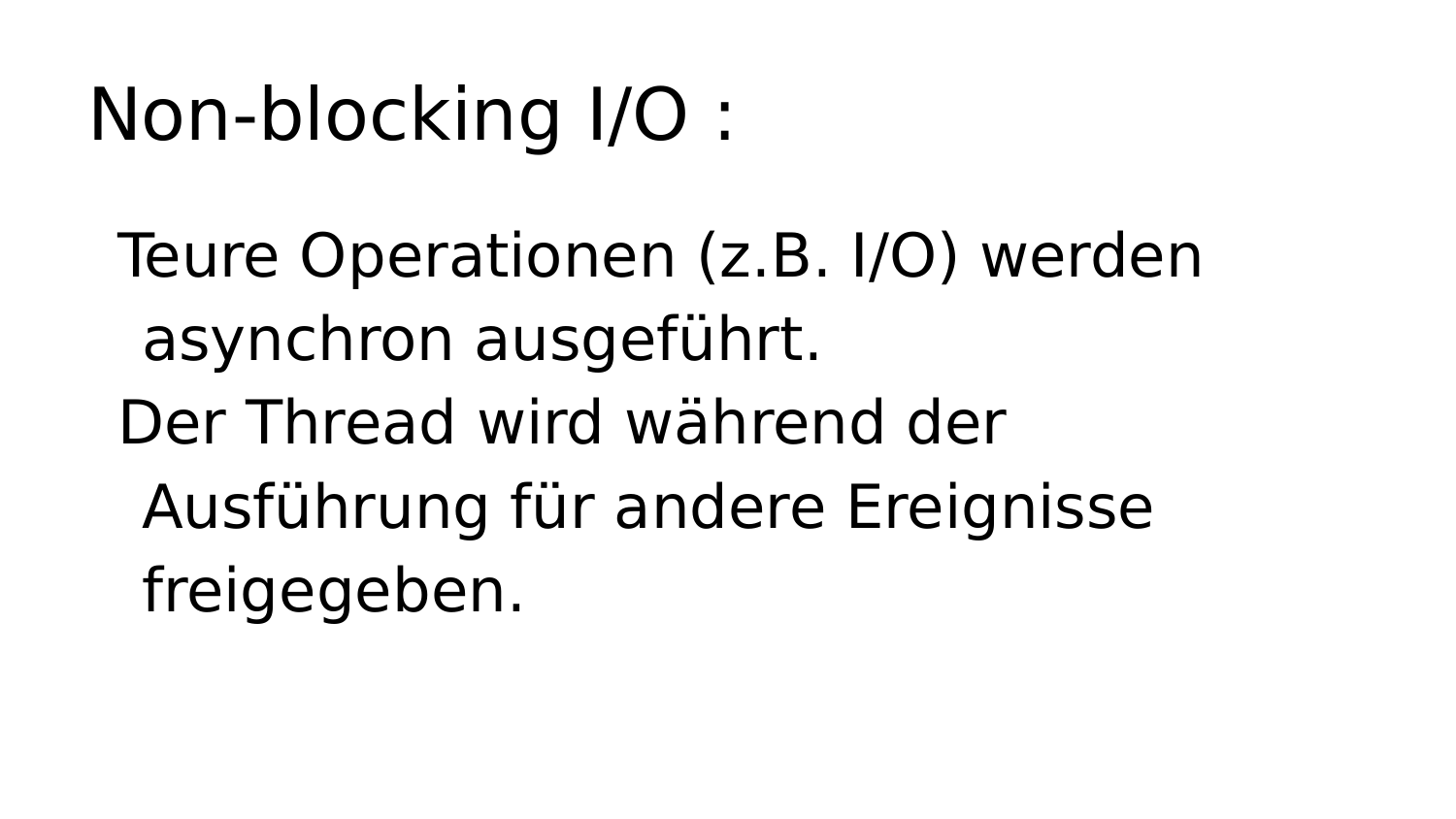

# Non-blocking I/O :
Teure Operationen (z.B. I/O) werden asynchron ausgeführt.
Der Thread wird während der Ausführung für andere Ereignisse freigegeben.